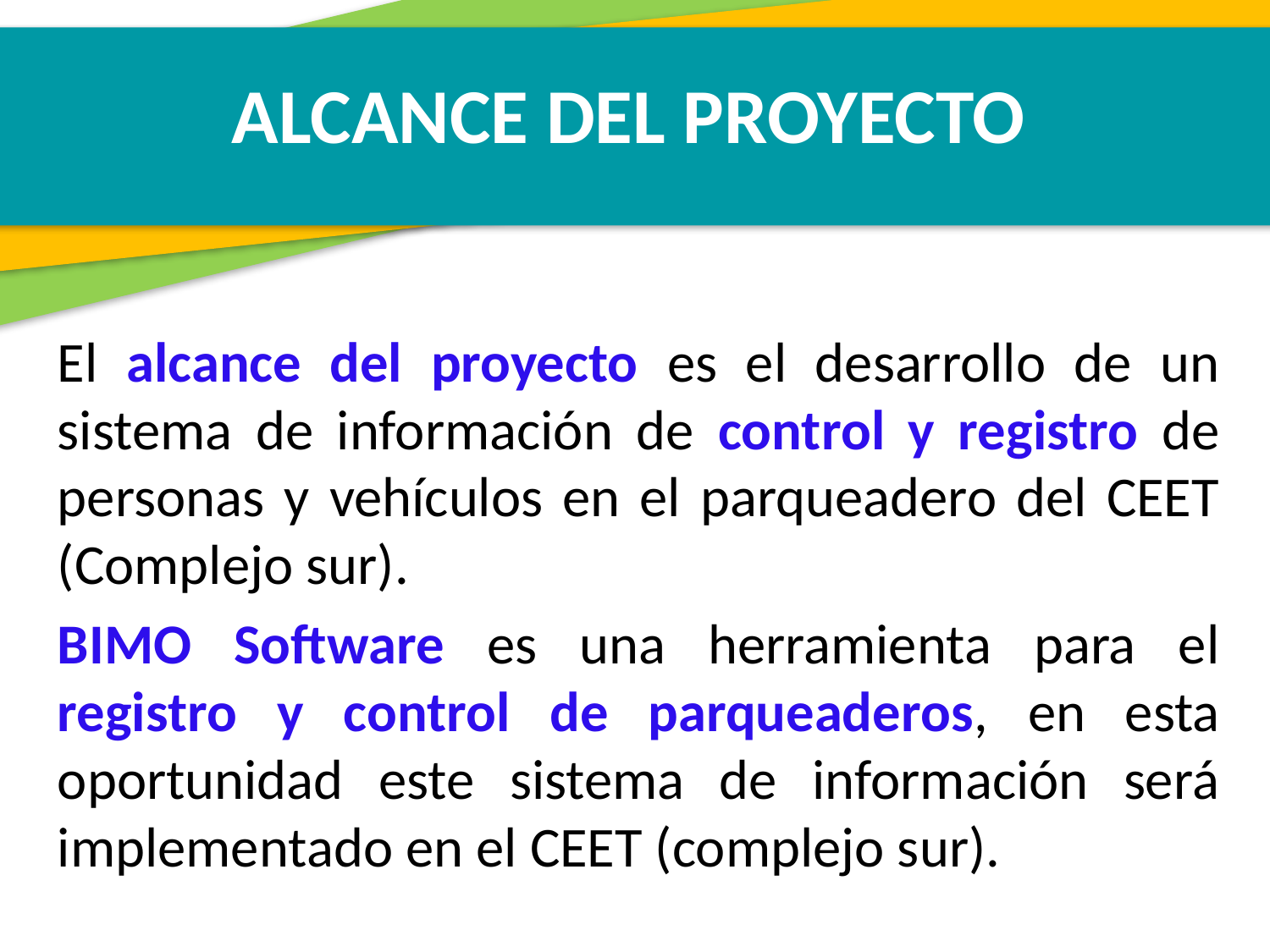

ALCANCE DEL PROYECTO
El alcance del proyecto es el desarrollo de un sistema de información de control y registro de personas y vehículos en el parqueadero del CEET (Complejo sur).
BIMO Software es una herramienta para el registro y control de parqueaderos, en esta oportunidad este sistema de información será implementado en el CEET (complejo sur).